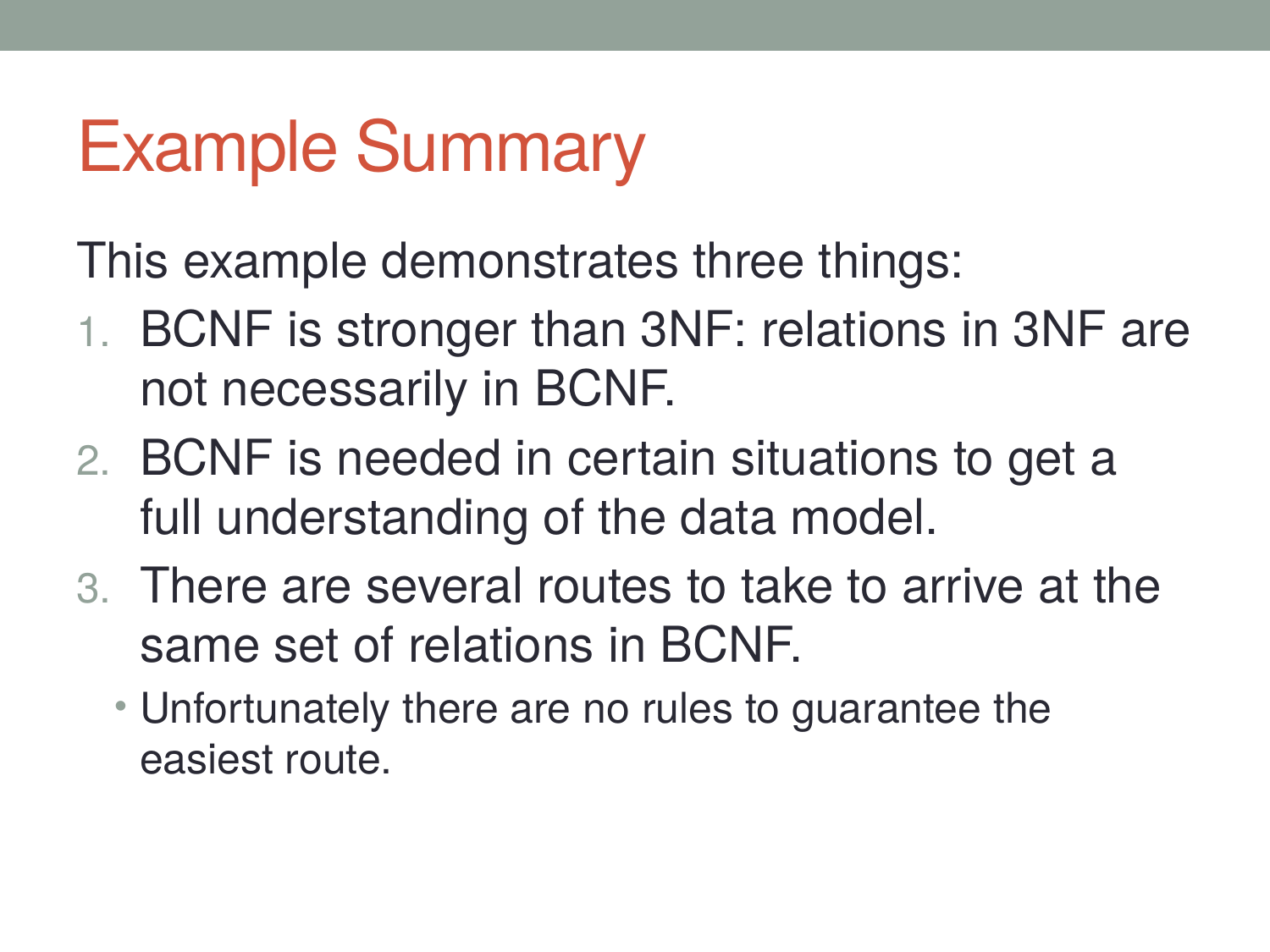

# Example Summary
This example demonstrates three things:
BCNF is stronger than 3NF: relations in 3NF are not necessarily in BCNF.
BCNF is needed in certain situations to get a full understanding of the data model.
There are several routes to take to arrive at the same set of relations in BCNF.
Unfortunately there are no rules to guarantee the easiest route.